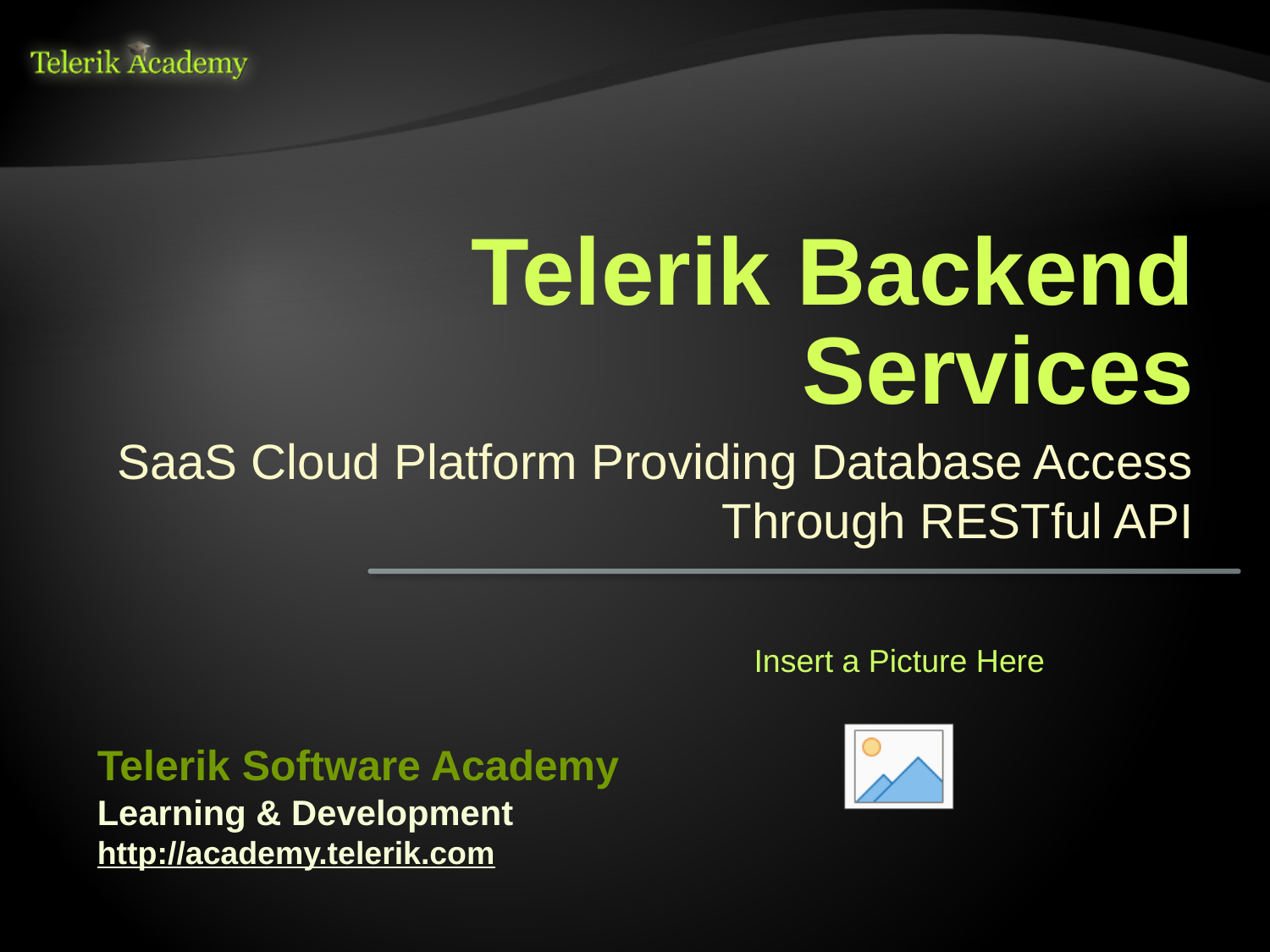

# Telerik Backend Services
SaaS Cloud Platform Providing Database Access Through RESTful API

Telerik Software Academy
Learning & Development
http://academy.telerik.com